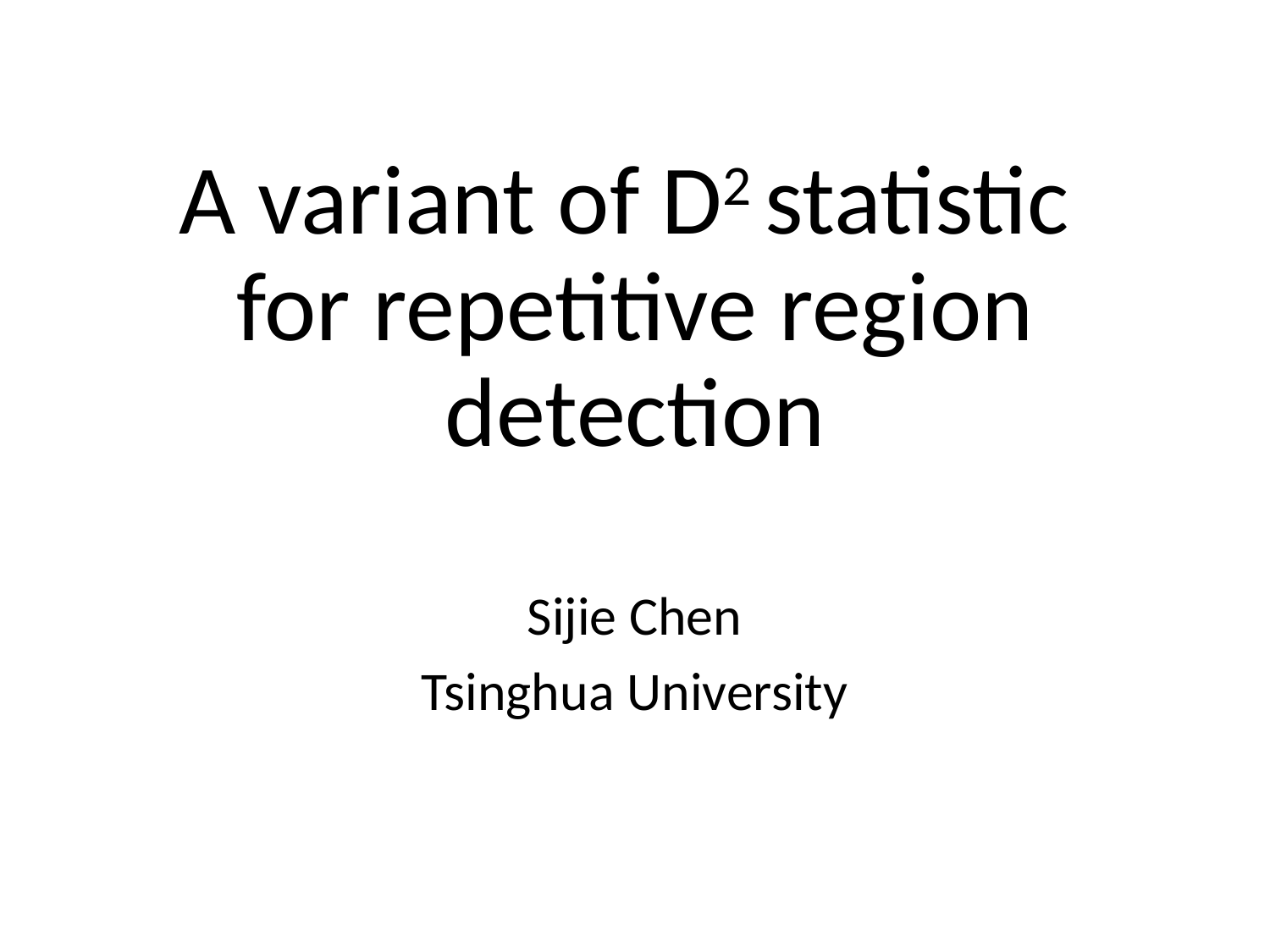

# A variant of D2 statistic for repetitive region detection

Sijie Chen
Tsinghua University